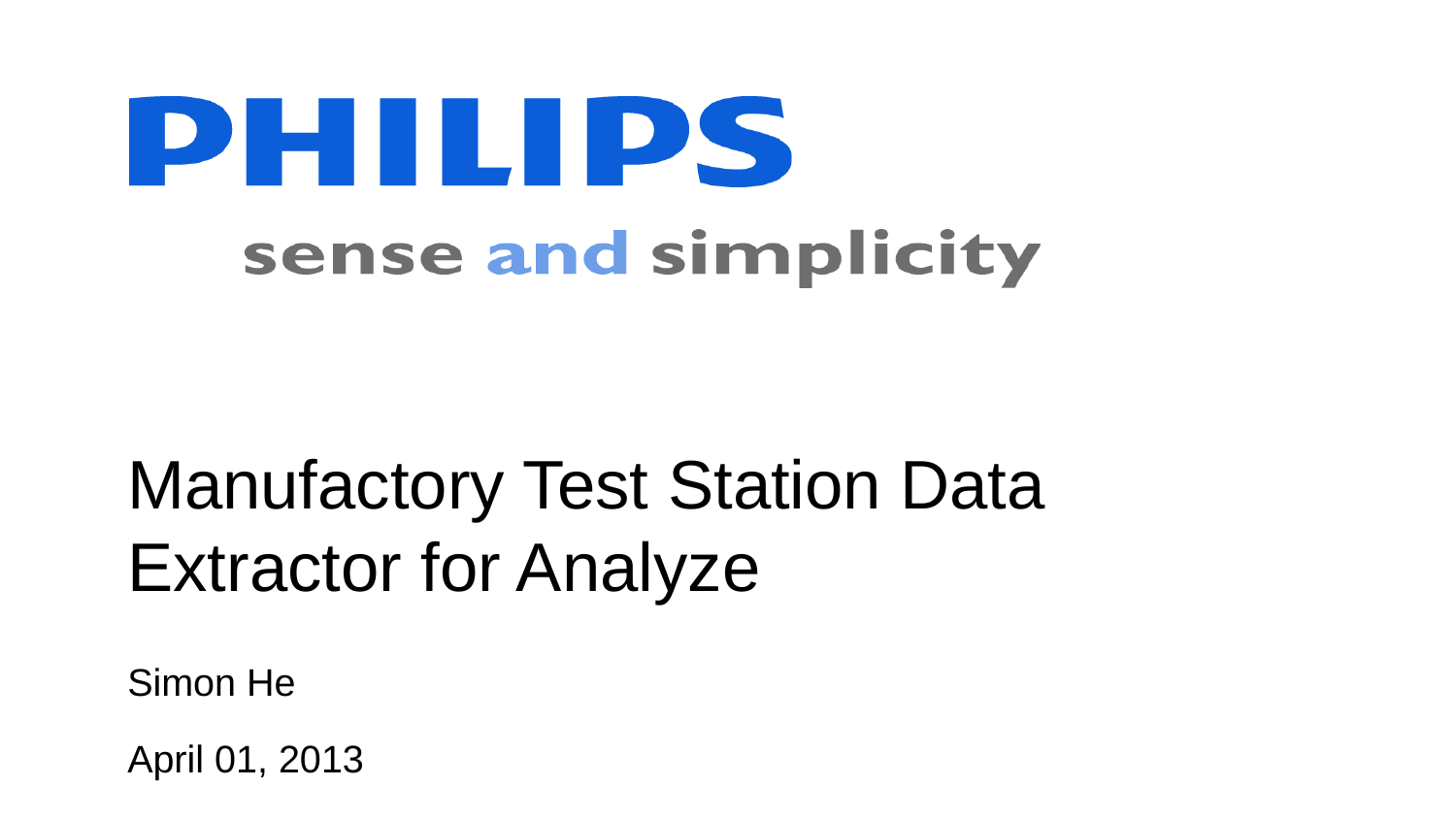

# Manufactory Test Station Data Extractor for Analyze
Simon He

April 01, 2013